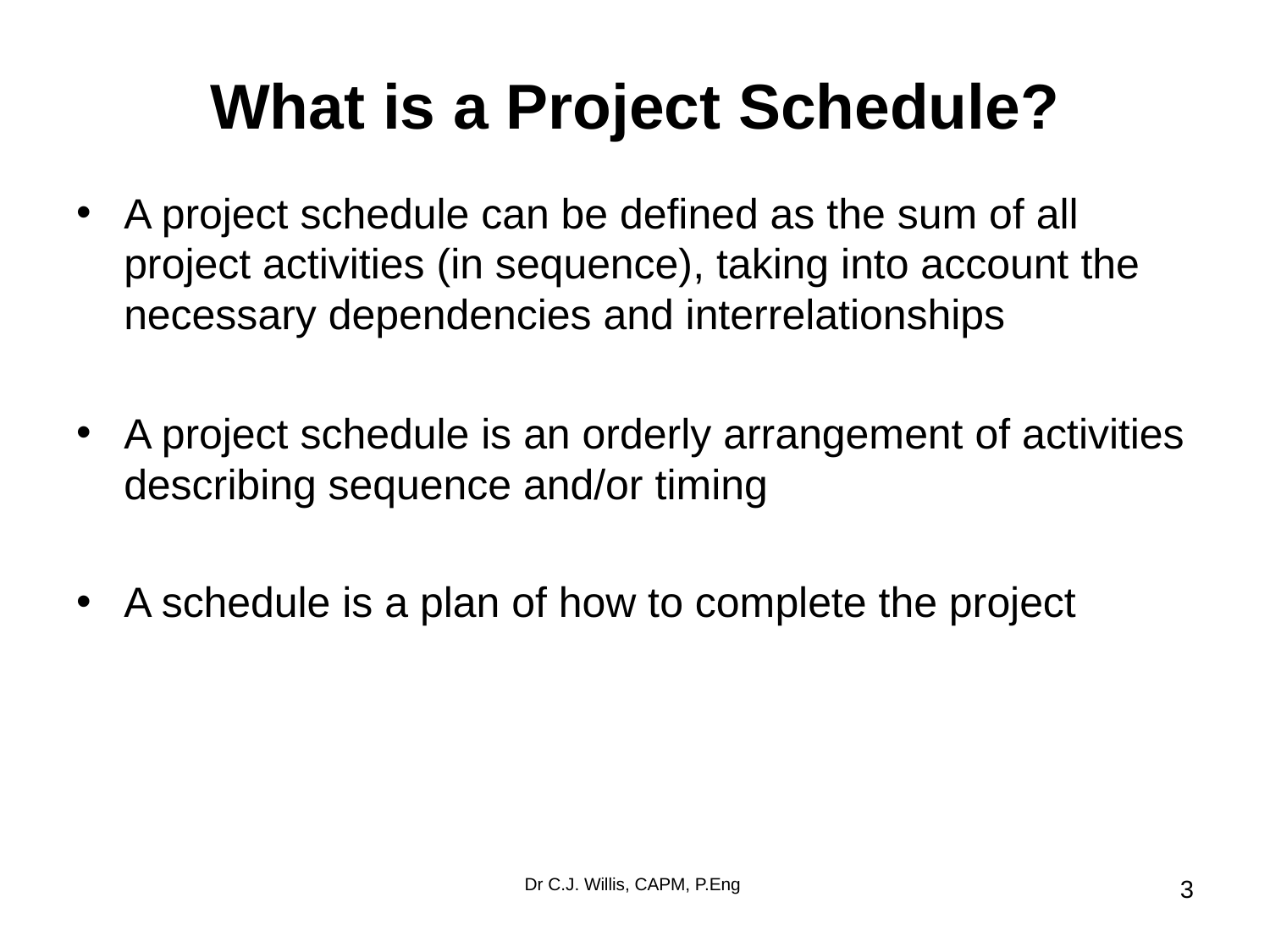

# What is a Project Schedule?
A project schedule can be defined as the sum of all project activities (in sequence), taking into account the necessary dependencies and interrelationships

A project schedule is an orderly arrangement of activities describing sequence and/or timing

A schedule is a plan of how to complete the project
Dr C.J. Willis, CAPM, P.Eng
3